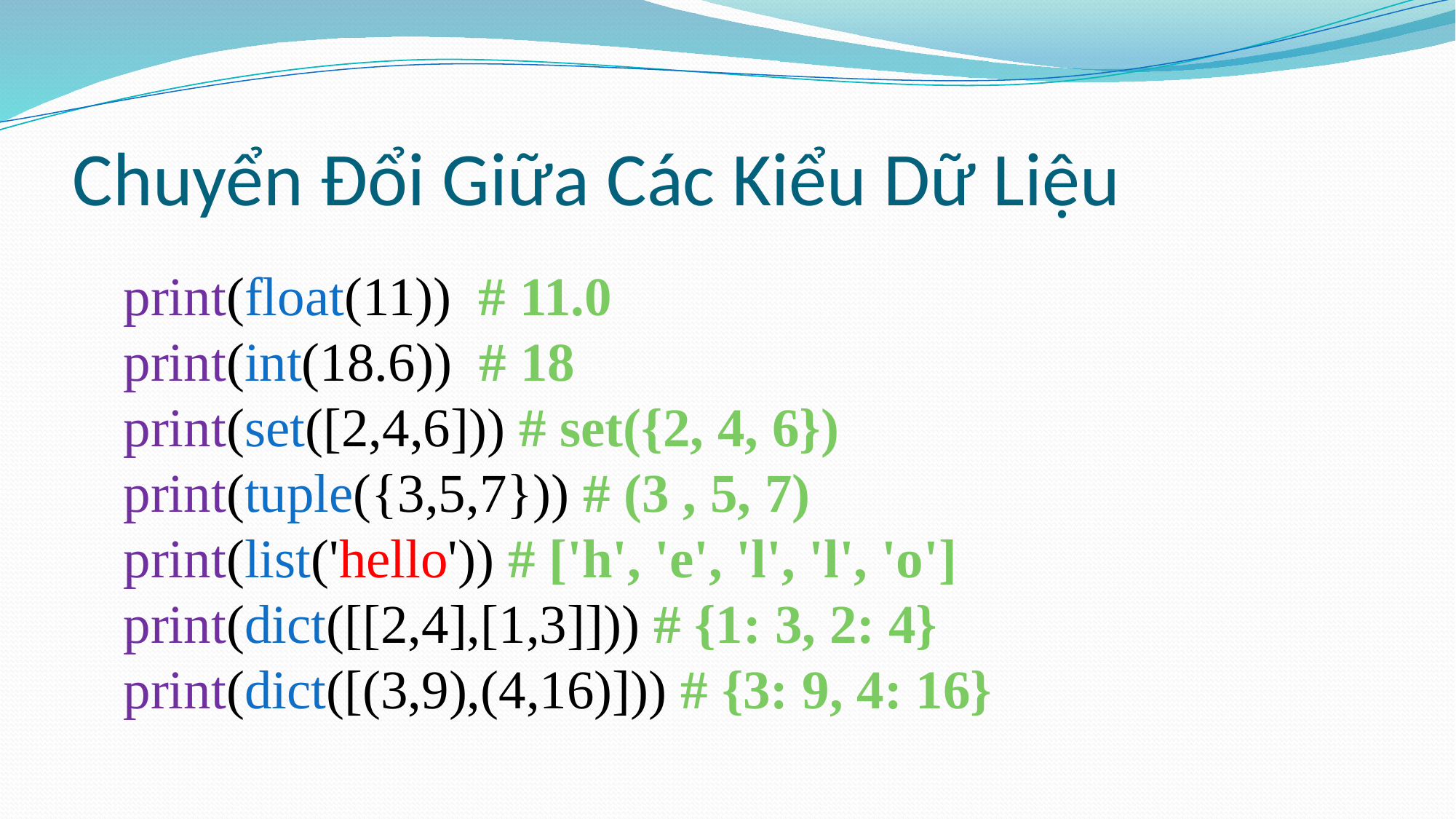

# Chuyển Đổi Giữa Các Kiểu Dữ Liệu
print(float(11))  # 11.0
print(int(18.6))  # 18
print(set([2,4,6])) # set({2, 4, 6})
print(tuple({3,5,7})) # (3 , 5, 7)
print(list('hello')) # ['h', 'e', 'l', 'l', 'o']
print(dict([[2,4],[1,3]])) # {1: 3, 2: 4}
print(dict([(3,9),(4,16)])) # {3: 9, 4: 16}